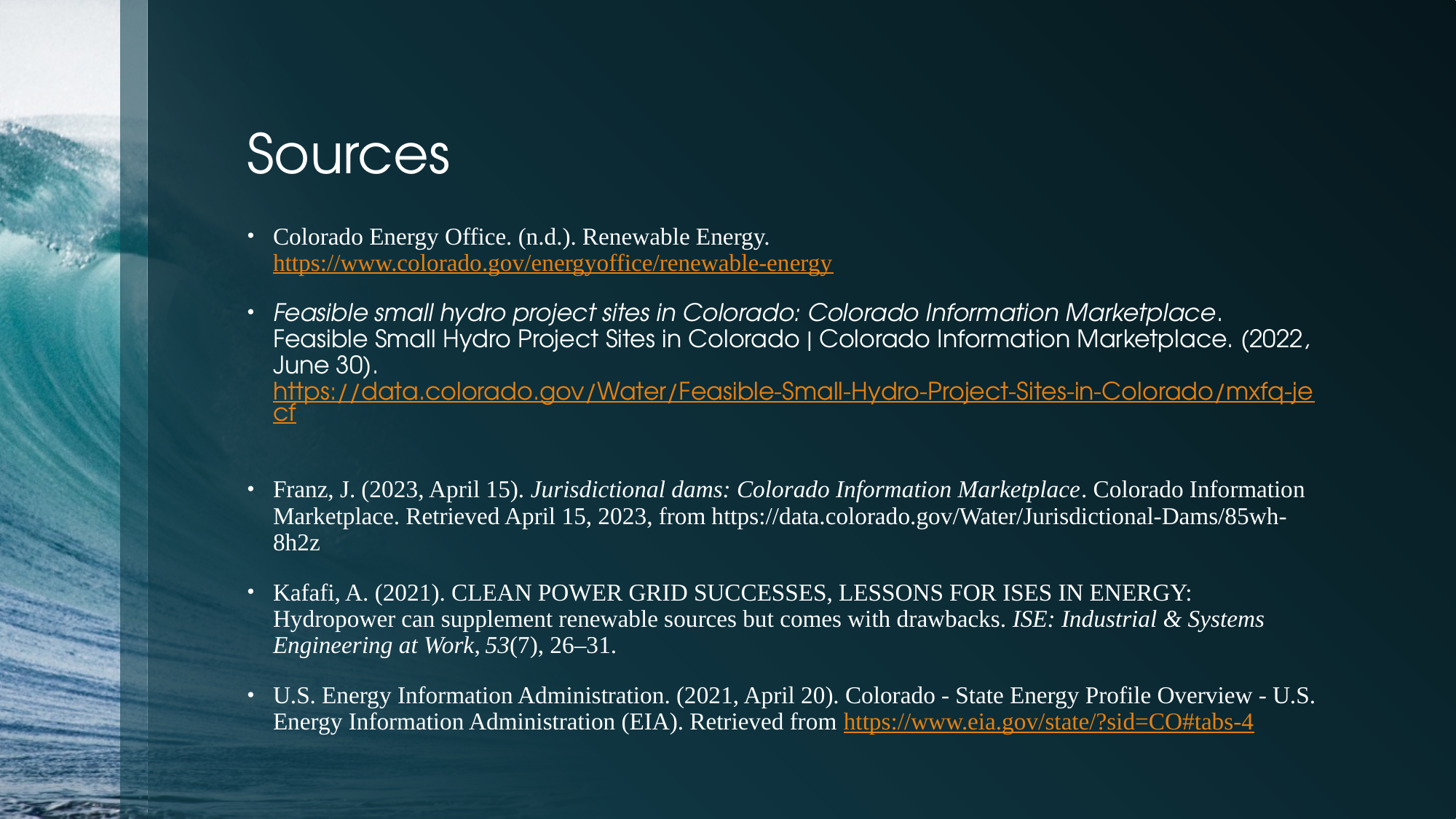

# Sources
Colorado Energy Office. (n.d.). Renewable Energy. https://www.colorado.gov/energyoffice/renewable-energy
Feasible small hydro project sites in Colorado: Colorado Information Marketplace. Feasible Small Hydro Project Sites in Colorado | Colorado Information Marketplace. (2022, June 30). https://data.colorado.gov/Water/Feasible-Small-Hydro-Project-Sites-in-Colorado/mxfq-jecf
Franz, J. (2023, April 15). Jurisdictional dams: Colorado Information Marketplace. Colorado Information Marketplace. Retrieved April 15, 2023, from https://data.colorado.gov/Water/Jurisdictional-Dams/85wh-8h2z
Kafafi, A. (2021). CLEAN POWER GRID SUCCESSES, LESSONS FOR ISES IN ENERGY: Hydropower can supplement renewable sources but comes with drawbacks. ISE: Industrial & Systems Engineering at Work, 53(7), 26–31.
U.S. Energy Information Administration. (2021, April 20). Colorado - State Energy Profile Overview - U.S. Energy Information Administration (EIA). Retrieved from https://www.eia.gov/state/?sid=CO#tabs-4